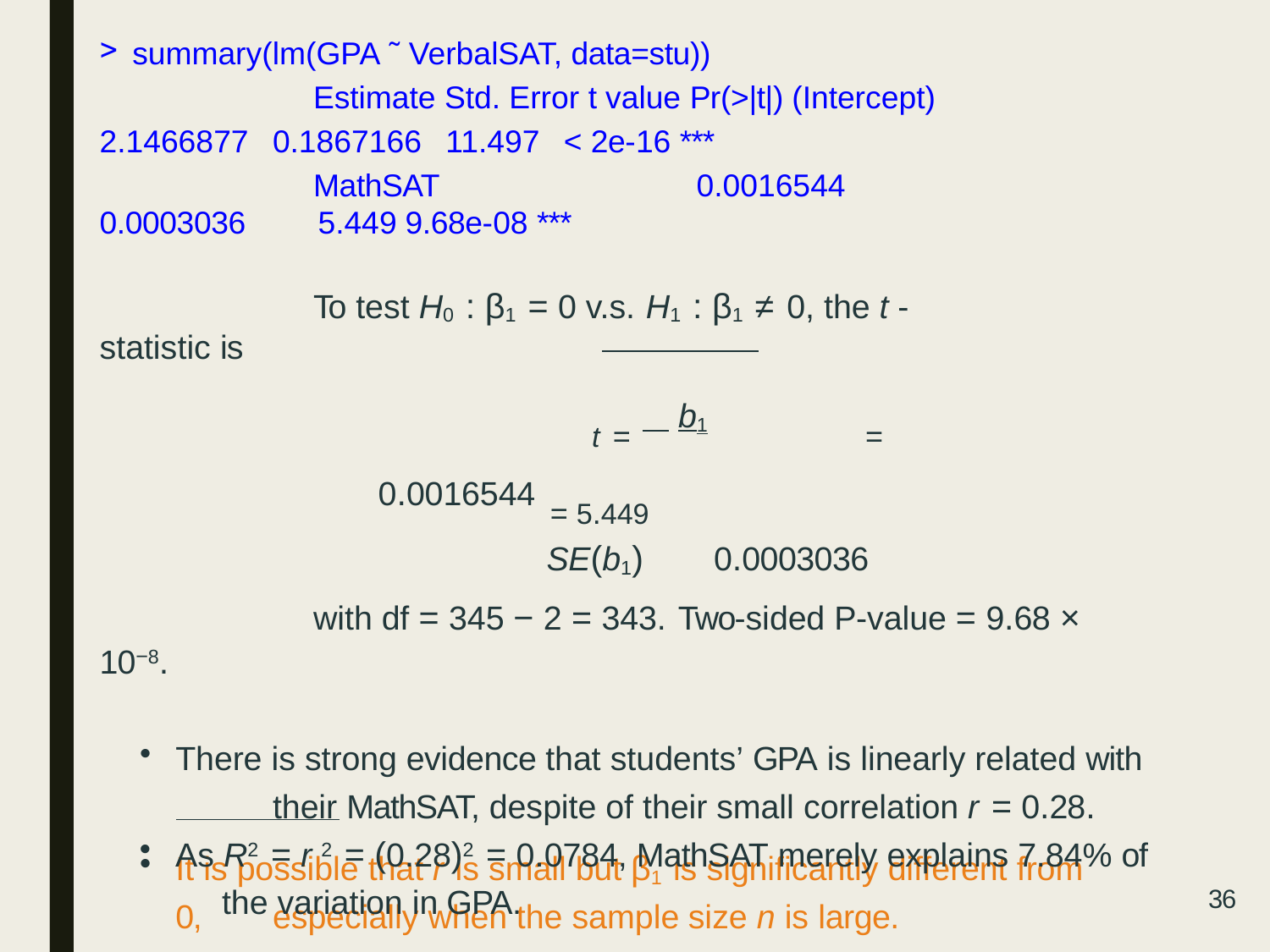

summary(lm(GPA ˜ VerbalSAT, data=stu))
Estimate Std. Error t value Pr(>|t|) (Intercept) 2.1466877 0.1867166 11.497 < 2e-16 ***
MathSAT	0.0016544 0.0003036	5.449 9.68e-08 ***

To test H0 : β1 = 0 v.s. H1 : β1 ≠ 0, the t -statistic is
t =   b1	 = 0.0016544 = 5.449
SE(b1)	0.0003036
with df = 345 − 2 = 343. Two-sided P-value = 9.68 × 10−8.

There is strong evidence that students’ GPA is linearly related with 	their MathSAT, despite of their small correlation r = 0.28.
It is possible that r is small but β1 is significantly different from 0, 	especially when the sample size n is large.
Students with higher MathSAT indeed have significantly higher GPA 	on average, despite of the huge variability in GPA.

As R2 = r 2 = (0.28)2 = 0.0784, MathSAT merely explains 7.84% of 	the variation in GPA.
36